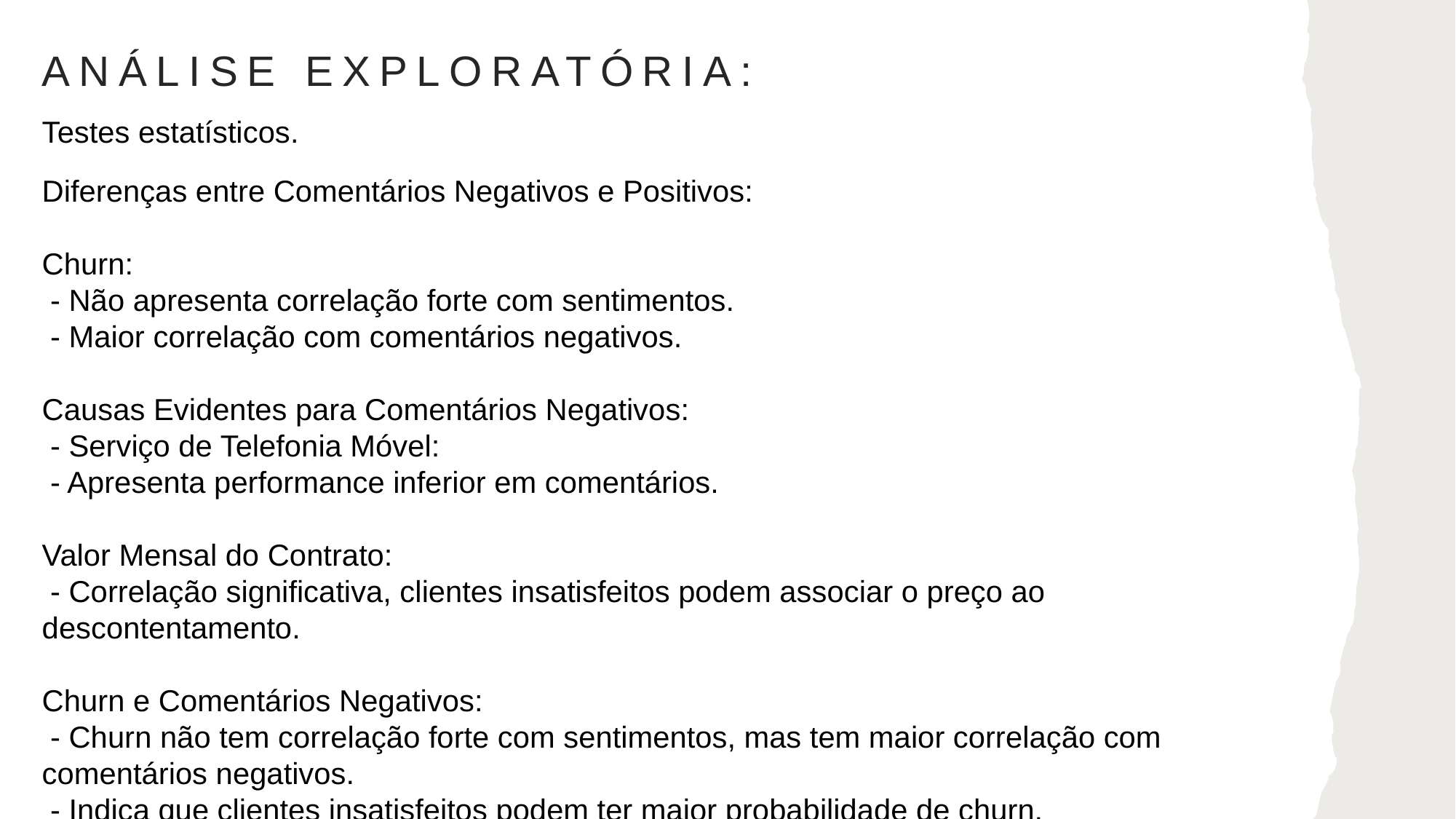

Análise exploratória:
Testes estatísticos.
Diferenças entre Comentários Negativos e Positivos:
Churn:
 - Não apresenta correlação forte com sentimentos.
 - Maior correlação com comentários negativos.
Causas Evidentes para Comentários Negativos:
 - Serviço de Telefonia Móvel:
 - Apresenta performance inferior em comentários.
Valor Mensal do Contrato:
 - Correlação significativa, clientes insatisfeitos podem associar o preço ao descontentamento.
Churn e Comentários Negativos:
 - Churn não tem correlação forte com sentimentos, mas tem maior correlação com comentários negativos.
 - Indica que clientes insatisfeitos podem ter maior probabilidade de churn.
.